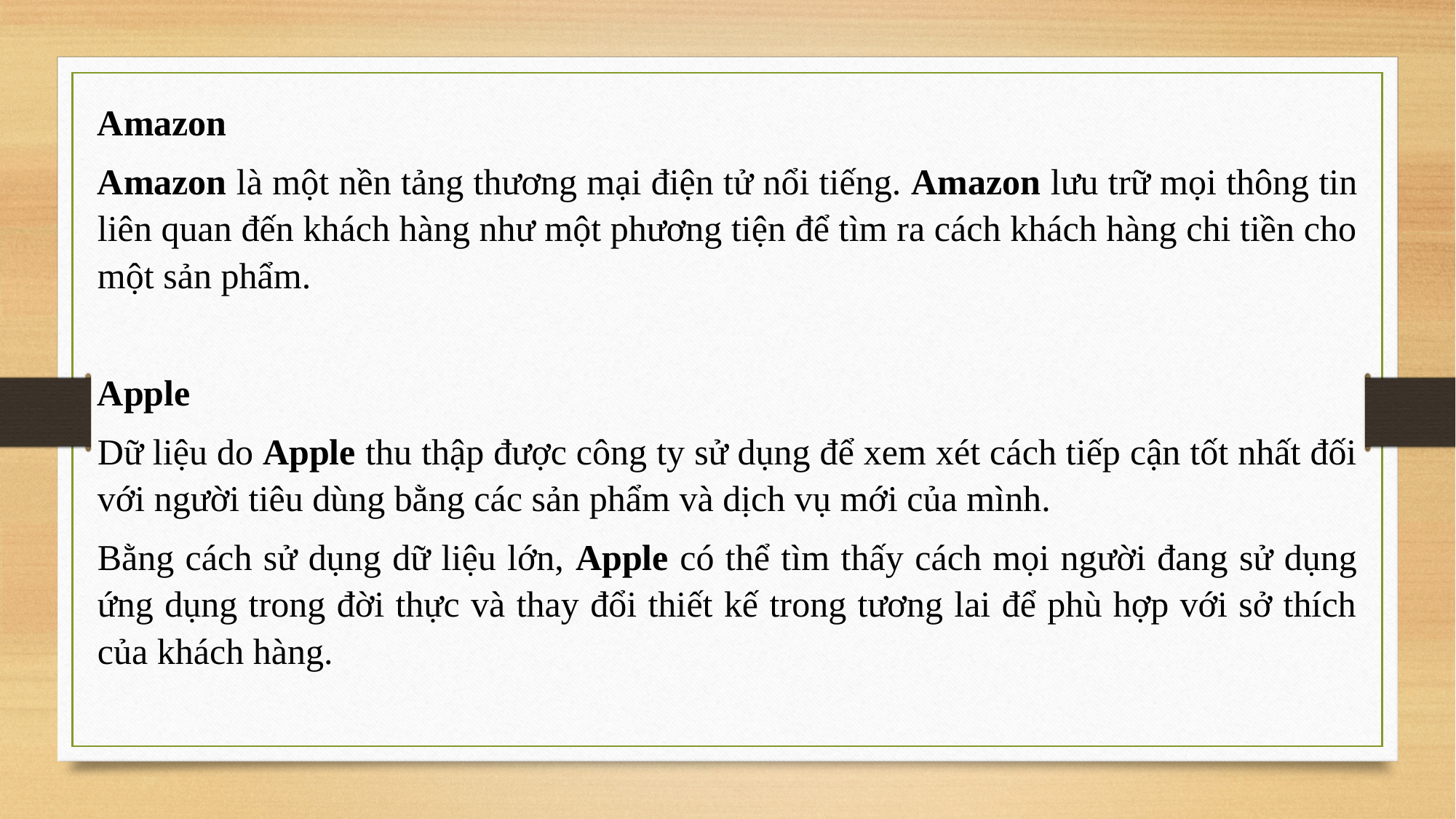

Amazon
Amazon là một nền tảng thương mại điện tử nổi tiếng. Amazon lưu trữ mọi thông tin liên quan đến khách hàng như một phương tiện để tìm ra cách khách hàng chi tiền cho một sản phẩm.

Apple
Dữ liệu do Apple thu thập được công ty sử dụng để xem xét cách tiếp cận tốt nhất đối với người tiêu dùng bằng các sản phẩm và dịch vụ mới của mình.
Bằng cách sử dụng dữ liệu lớn, Apple có thể tìm thấy cách mọi người đang sử dụng ứng dụng trong đời thực và thay đổi thiết kế trong tương lai để phù hợp với sở thích của khách hàng.